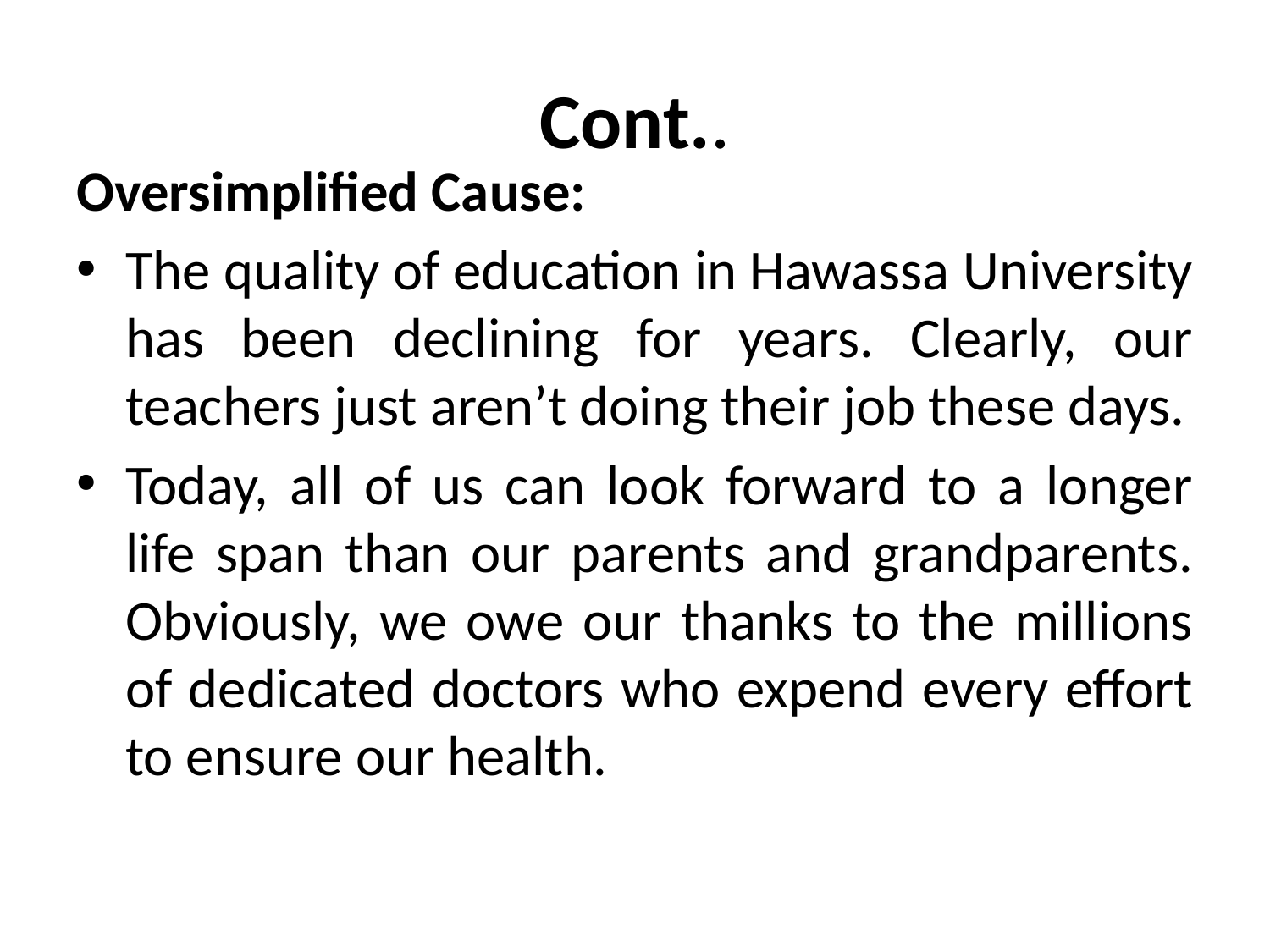

# Cont..
Oversimplified Cause:
The quality of education in Hawassa University has been declining for years. Clearly, our teachers just aren’t doing their job these days.
Today, all of us can look forward to a longer life span than our parents and grandparents. Obviously, we owe our thanks to the millions of dedicated doctors who expend every effort to ensure our health.